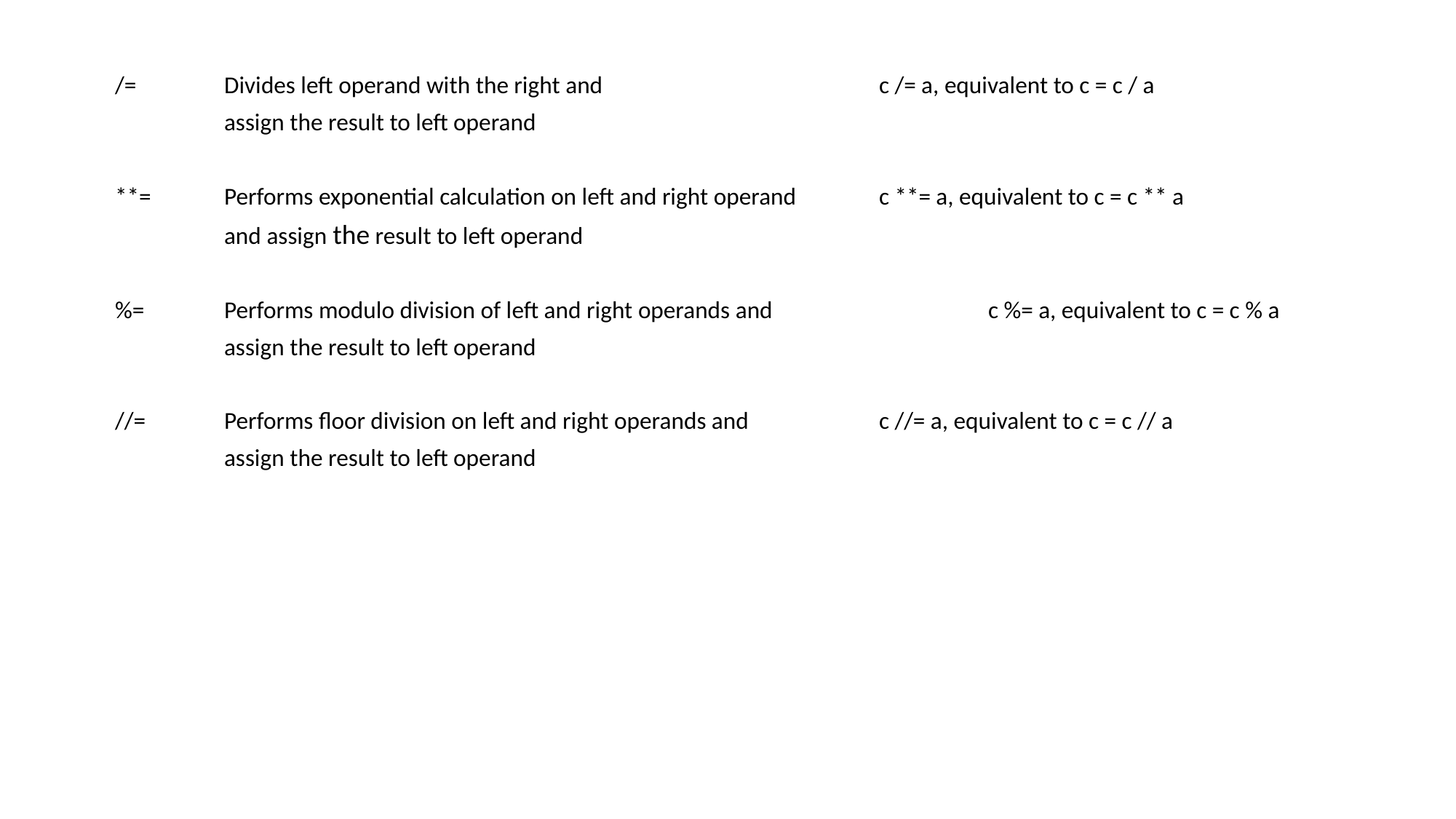

/=	Divides left operand with the right and			c /= a, equivalent to c = c / a
	assign the result to left operand

**=	Performs exponential calculation on left and right operand 	c **= a, equivalent to c = c ** a
	and assign the result to left operand

%=	Performs modulo division of left and right operands and		c %= a, equivalent to c = c % a
	assign the result to left operand

//=	Performs floor division on left and right operands and		c //= a, equivalent to c = c // a
	assign the result to left operand